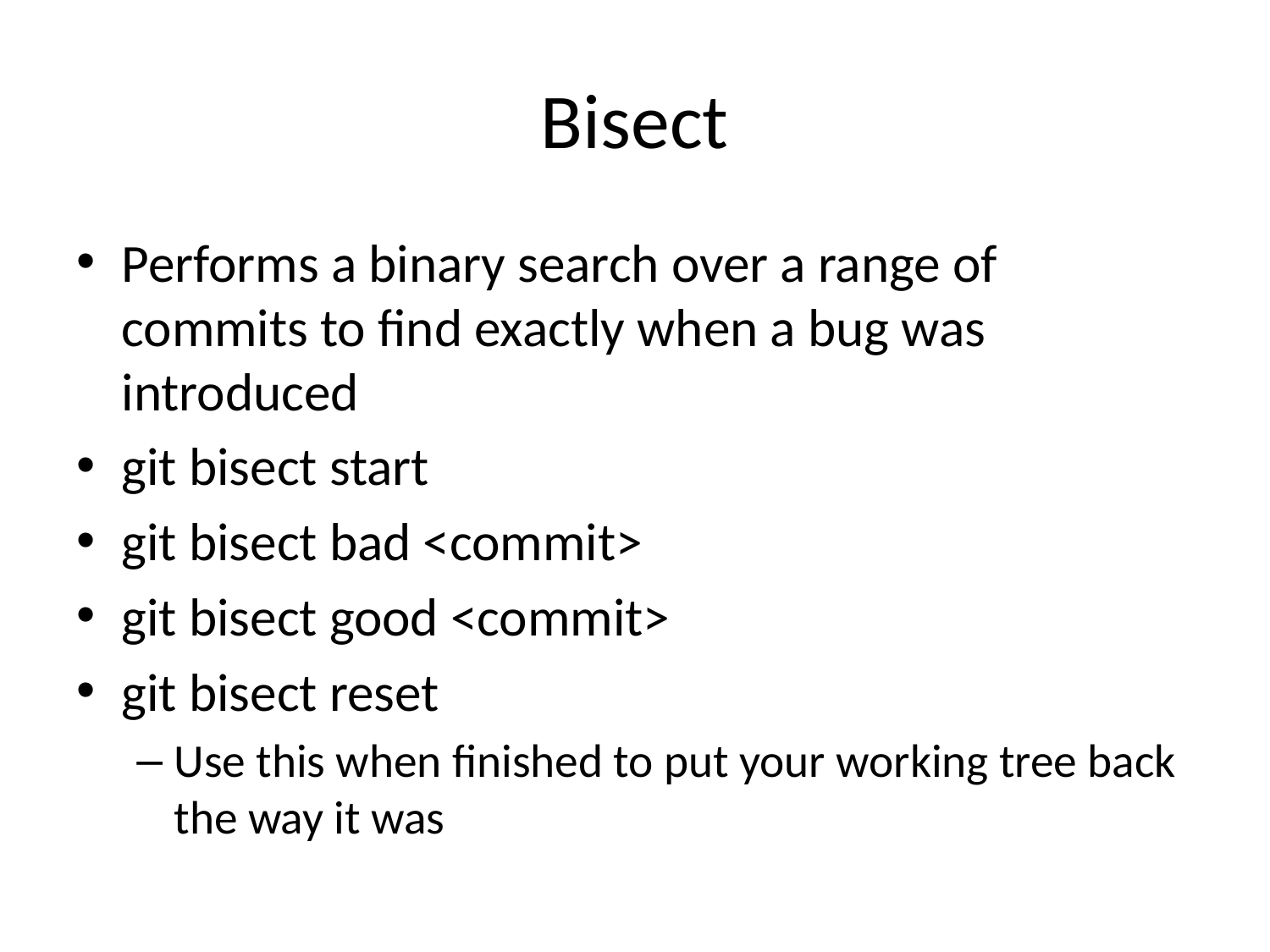

# Bisect
Performs a binary search over a range of commits to find exactly when a bug was introduced
git bisect start
git bisect bad <commit>
git bisect good <commit>
git bisect reset
Use this when finished to put your working tree back the way it was